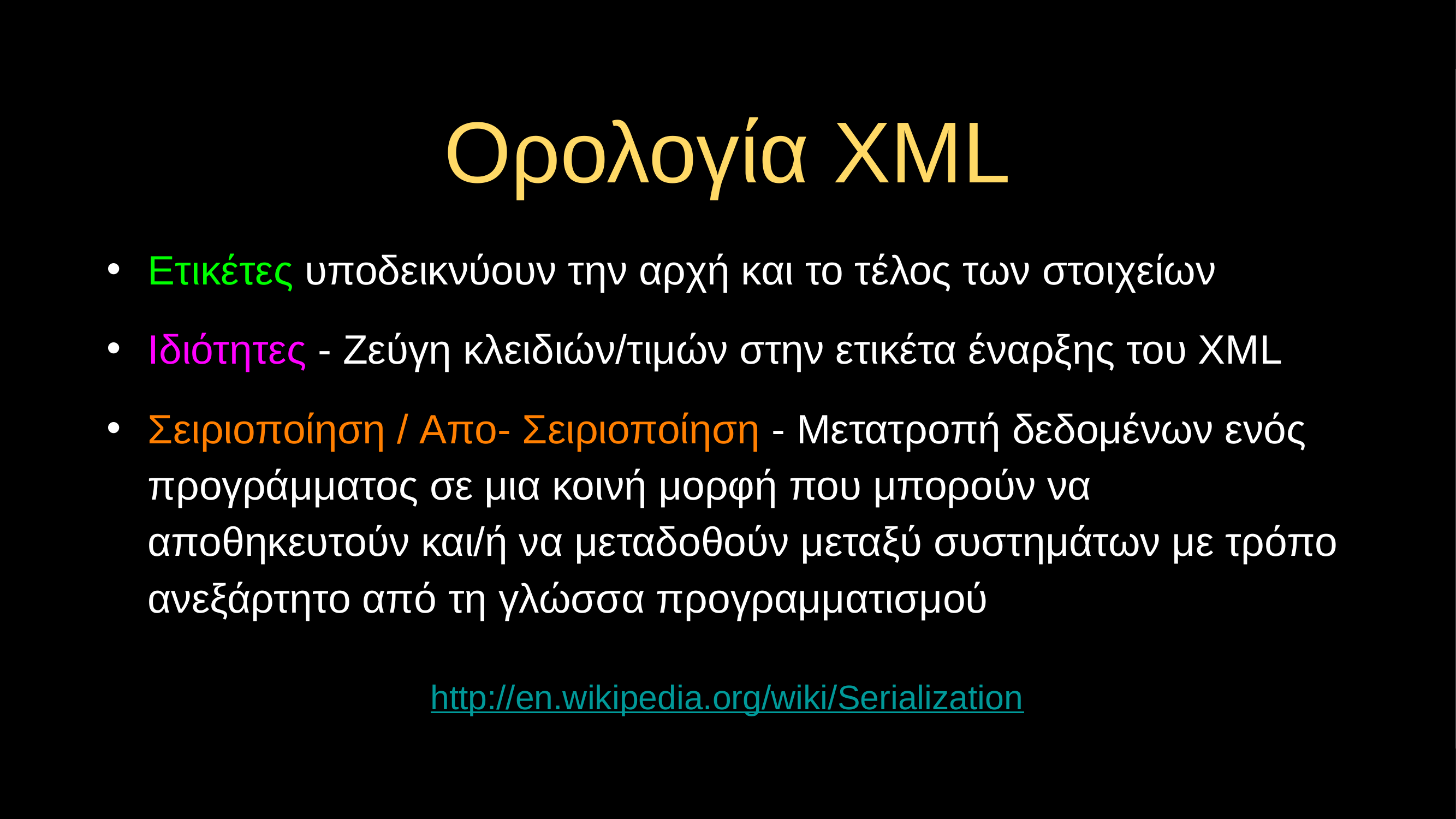

# Ορολογία XML
Ετικέτες υποδεικνύουν την αρχή και το τέλος των στοιχείων
Ιδιότητες - Ζεύγη κλειδιών/τιμών στην ετικέτα έναρξης του XML
Σειριοποίηση / Απο- Σειριοποίηση - Μετατροπή δεδομένων ενός προγράμματος σε μια κοινή μορφή που μπορούν να αποθηκευτούν και/ή να μεταδοθούν μεταξύ συστημάτων με τρόπο ανεξάρτητο από τη γλώσσα προγραμματισμού
http://en.wikipedia.org/wiki/Serialization